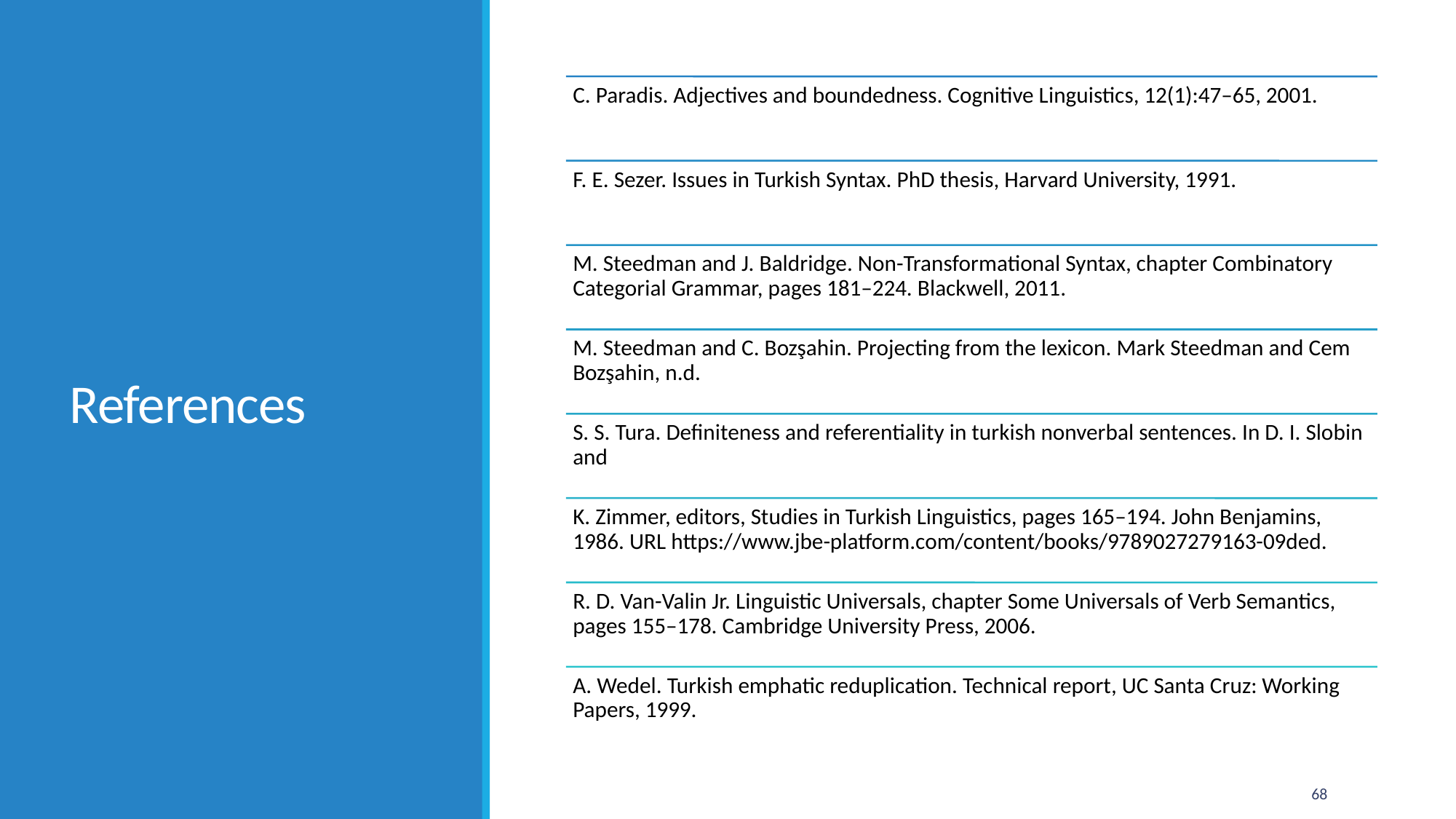

# References
C. Paradis. Adjectives and boundedness. Cognitive Linguistics, 12(1):47–65, 2001.
F. E. Sezer. Issues in Turkish Syntax. PhD thesis, Harvard University, 1991.
M. Steedman and J. Baldridge. Non-Transformational Syntax, chapter Combinatory Categorial Grammar, pages 181–224. Blackwell, 2011.
M. Steedman and C. Bozşahin. Projecting from the lexicon. Mark Steedman and Cem Bozşahin, n.d.
S. S. Tura. Definiteness and referentiality in turkish nonverbal sentences. In D. I. Slobin and
K. Zimmer, editors, Studies in Turkish Linguistics, pages 165–194. John Benjamins, 1986. URL https://www.jbe-platform.com/content/books/9789027279163-09ded.
R. D. Van-Valin Jr. Linguistic Universals, chapter Some Universals of Verb Semantics, pages 155–178. Cambridge University Press, 2006.
A. Wedel. Turkish emphatic reduplication. Technical report, UC Santa Cruz: Working Papers, 1999.
68